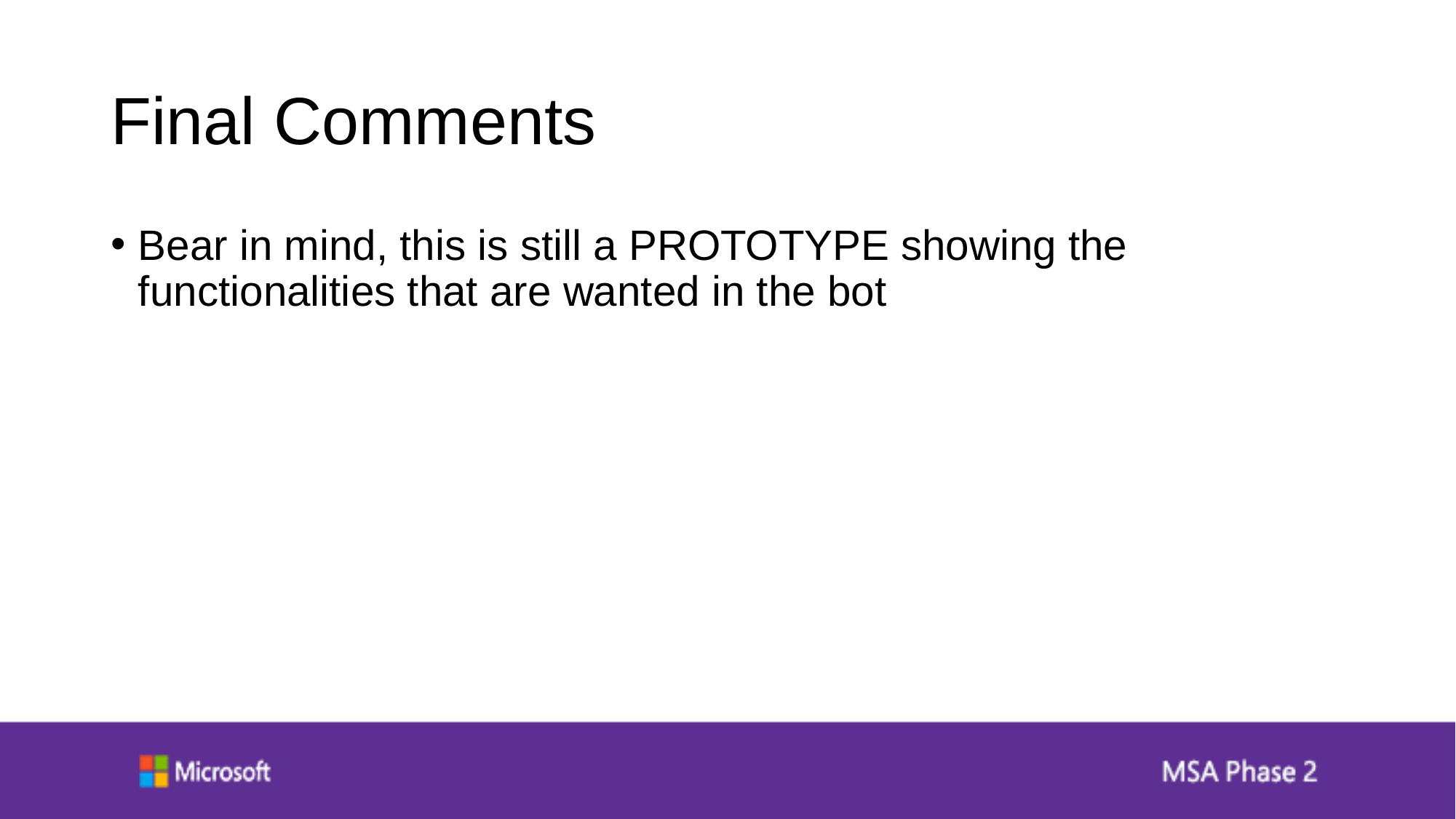

# Final Comments
Bear in mind, this is still a PROTOTYPE showing the functionalities that are wanted in the bot